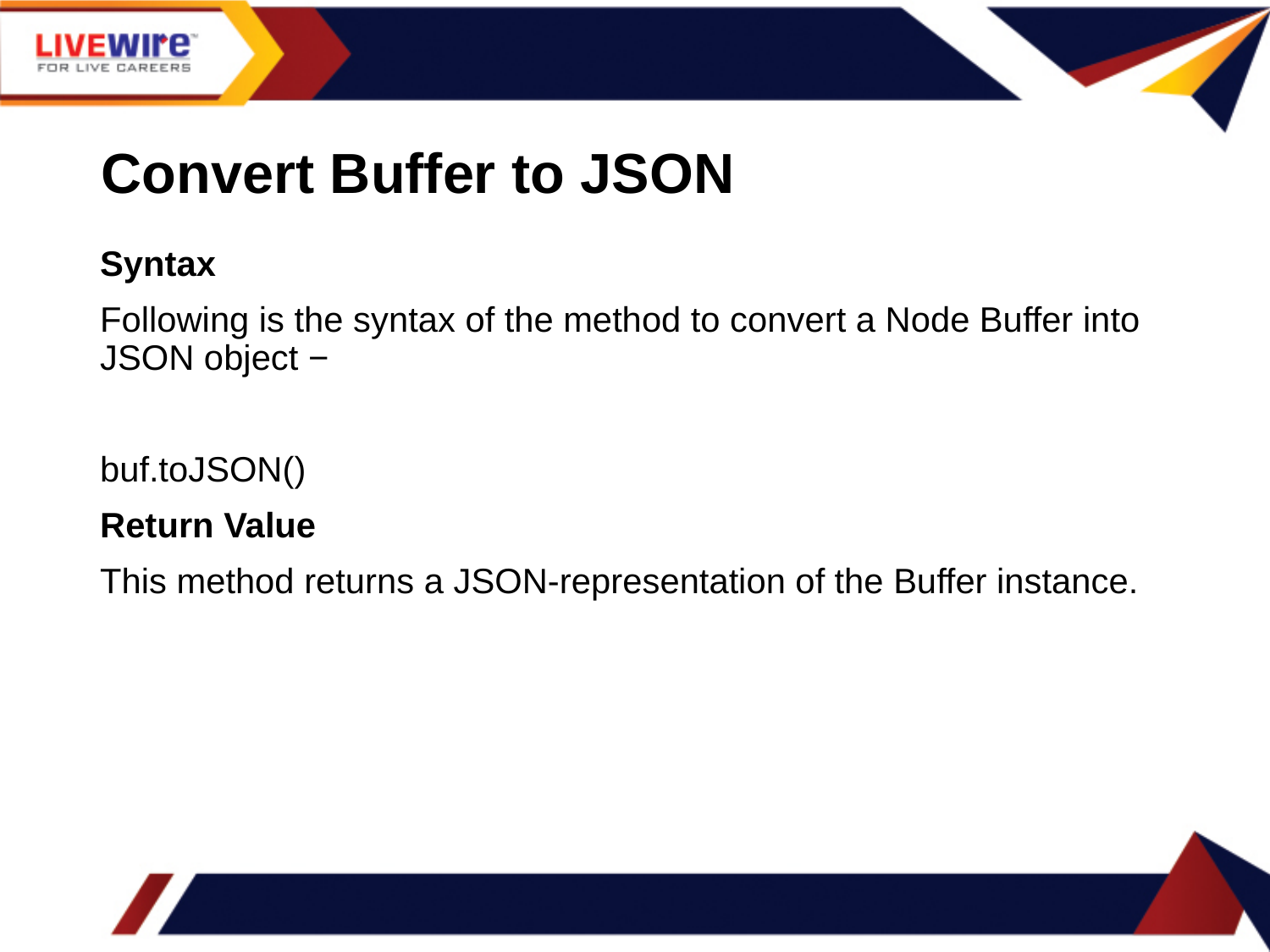

# Convert Buffer to JSON
Syntax
Following is the syntax of the method to convert a Node Buffer into JSON object −

buf.toJSON()
Return Value
This method returns a JSON-representation of the Buffer instance.

23